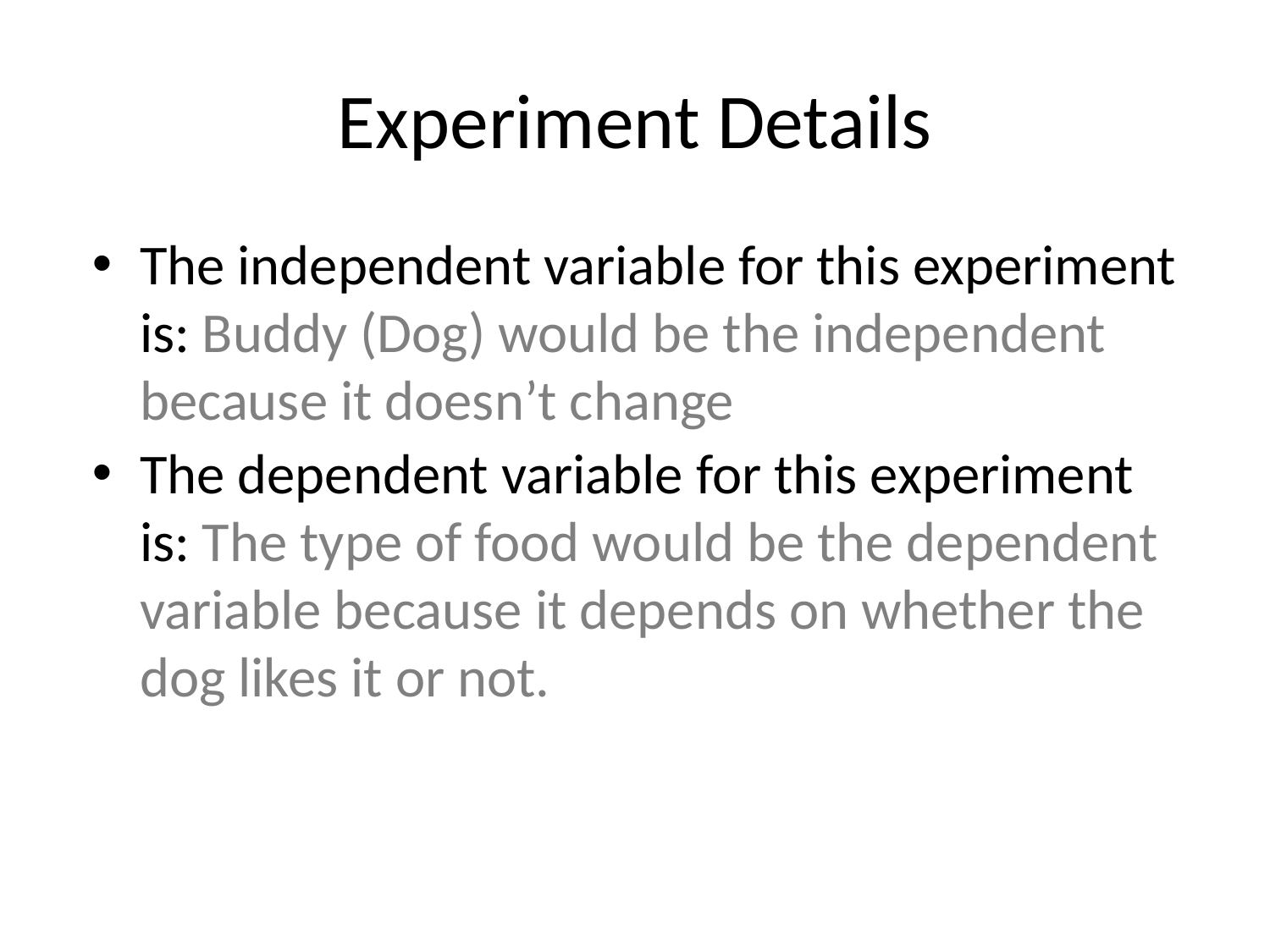

# Experiment Details
The independent variable for this experiment is: Buddy (Dog) would be the independent because it doesn’t change
The dependent variable for this experiment is: The type of food would be the dependent variable because it depends on whether the dog likes it or not.